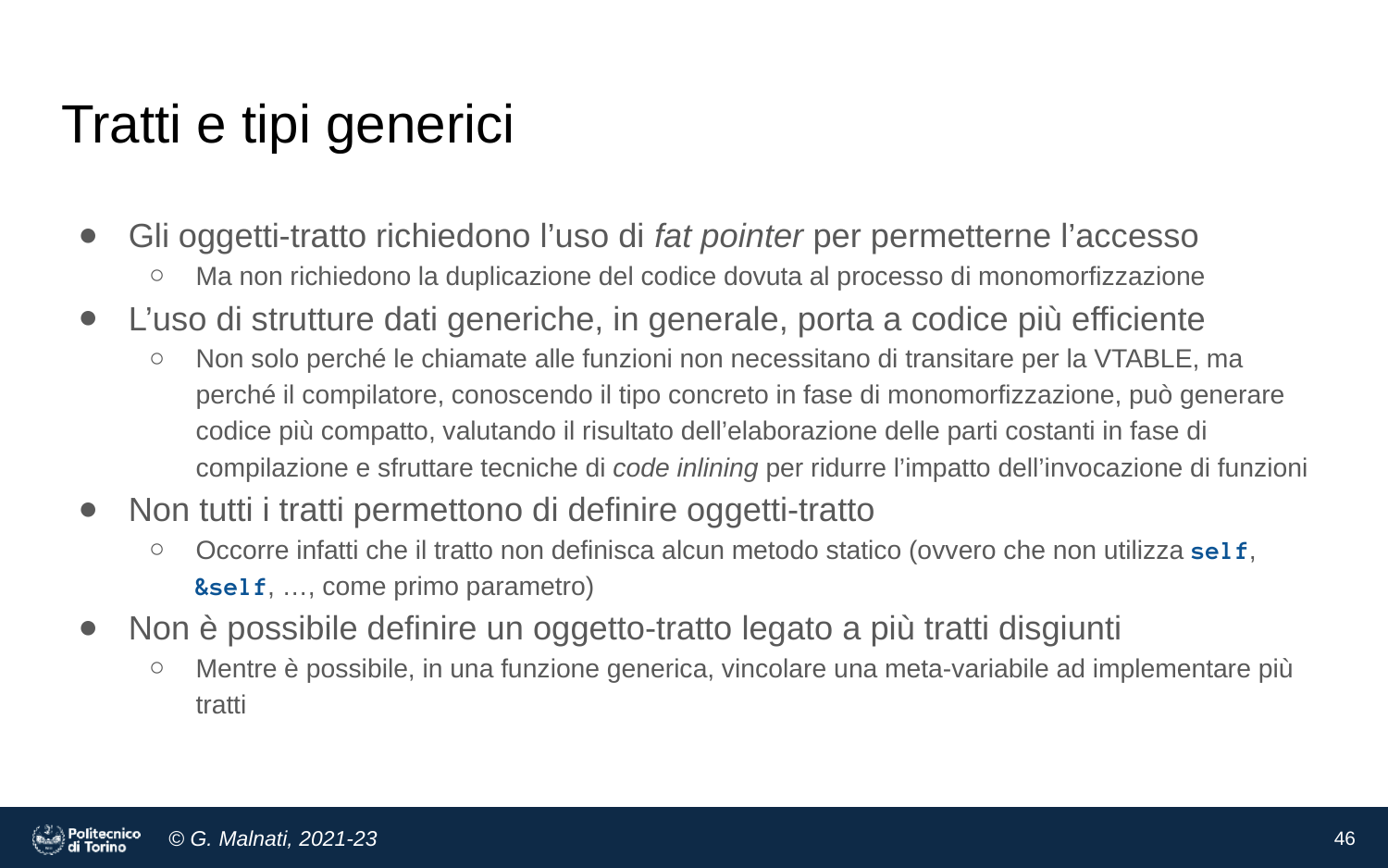

# Tratti e tipi generici
Gli oggetti-tratto richiedono l’uso di fat pointer per permetterne l’accesso
Ma non richiedono la duplicazione del codice dovuta al processo di monomorfizzazione
L’uso di strutture dati generiche, in generale, porta a codice più efficiente
Non solo perché le chiamate alle funzioni non necessitano di transitare per la VTABLE, ma perché il compilatore, conoscendo il tipo concreto in fase di monomorfizzazione, può generare codice più compatto, valutando il risultato dell’elaborazione delle parti costanti in fase di compilazione e sfruttare tecniche di code inlining per ridurre l’impatto dell’invocazione di funzioni
Non tutti i tratti permettono di definire oggetti-tratto
Occorre infatti che il tratto non definisca alcun metodo statico (ovvero che non utilizza self, &self, …, come primo parametro)
Non è possibile definire un oggetto-tratto legato a più tratti disgiunti
Mentre è possibile, in una funzione generica, vincolare una meta-variabile ad implementare più tratti
46